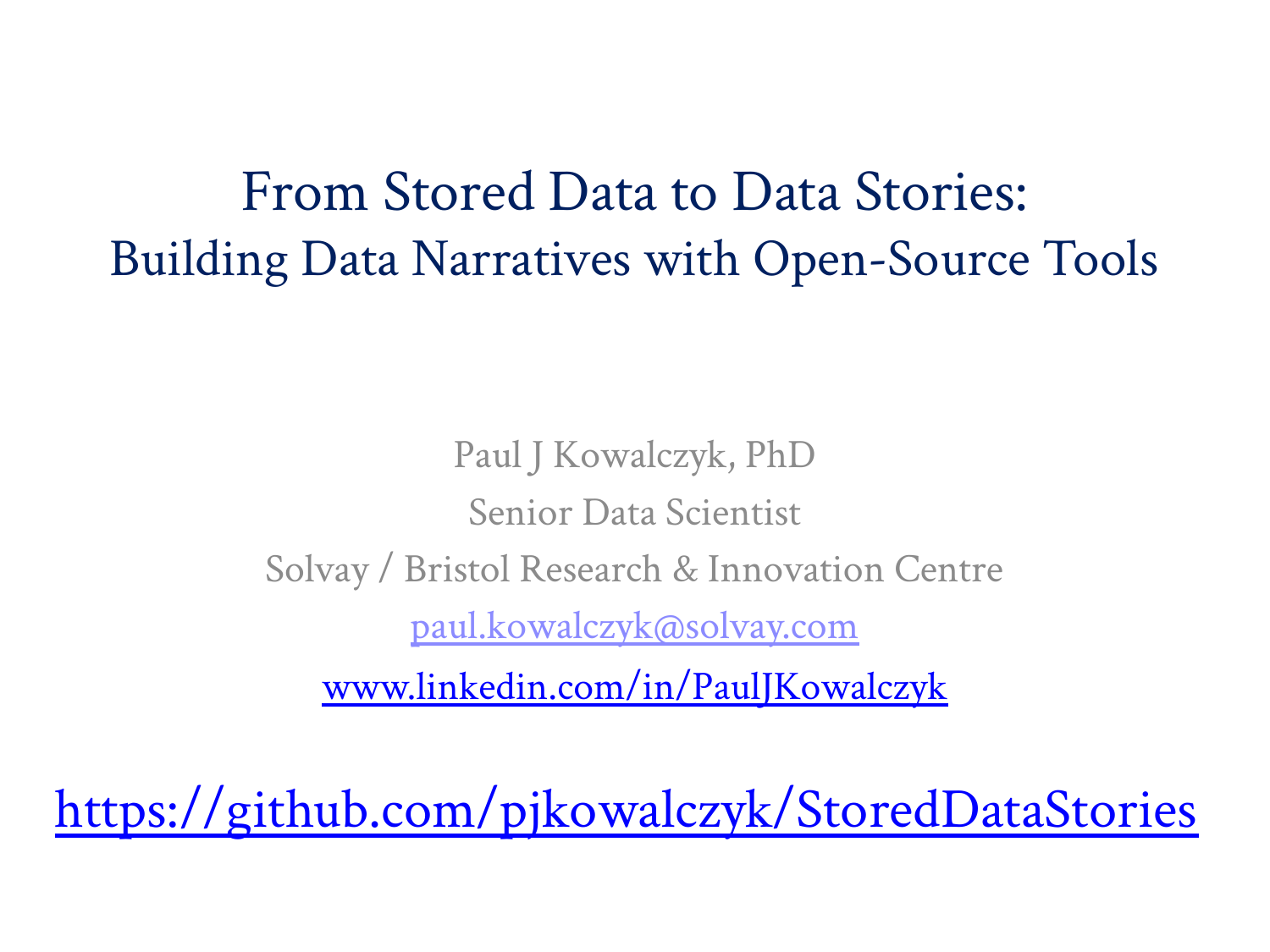

# From Stored Data to Data Stories: Building Data Narratives with Open-Source Tools
Paul J Kowalczyk, PhD
Senior Data Scientist
Solvay / Bristol Research & Innovation Centre
paul.kowalczyk@solvay.com
www.linkedin.com/in/PaulJKowalczyk

https://github.com/pjkowalczyk/StoredDataStories